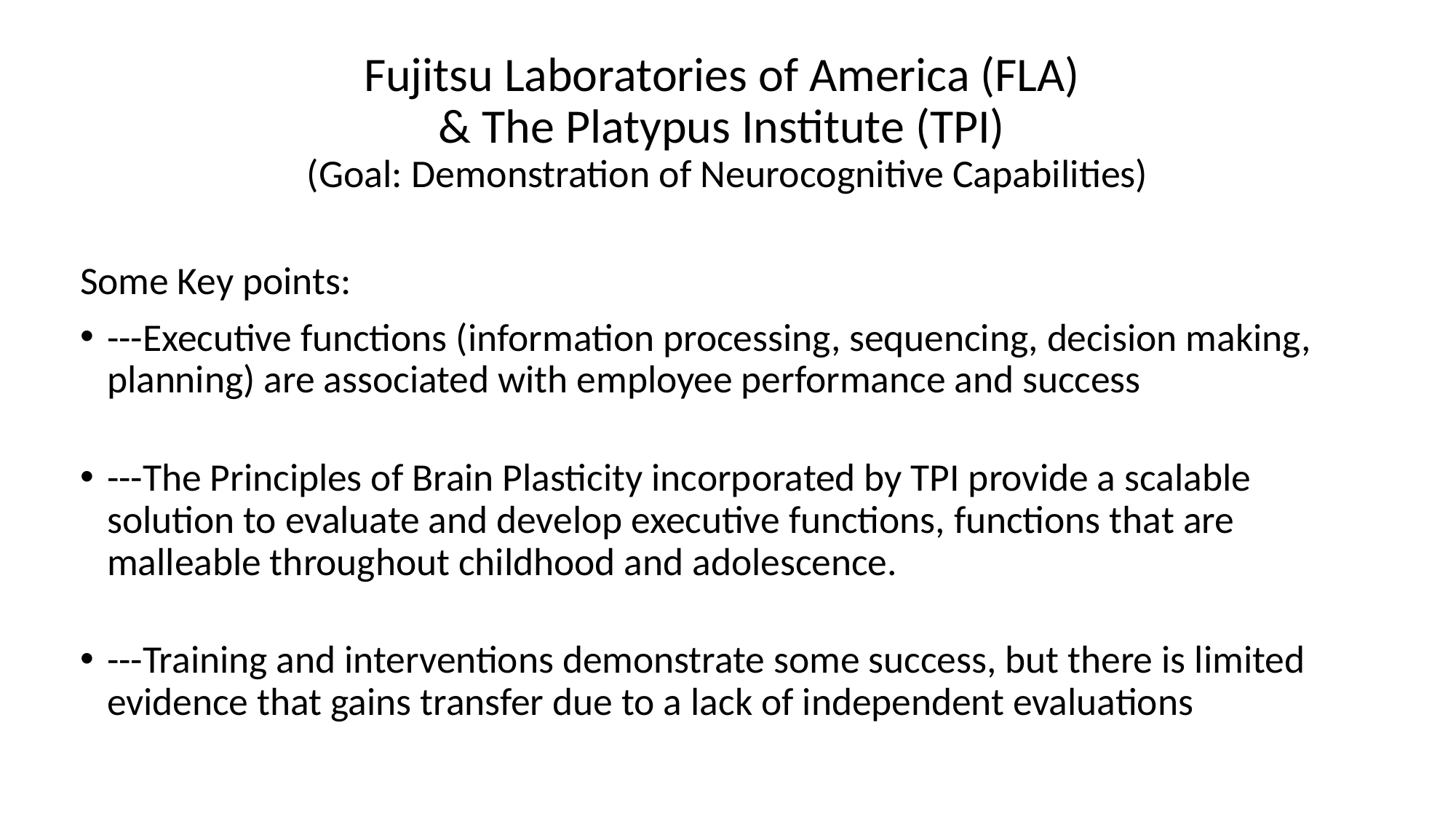

# Fujitsu Laboratories of America (FLA) & The Platypus Institute (TPI) (Goal: Demonstration of Neurocognitive Capabilities)
Some Key points:
---Executive functions (information processing, sequencing, decision making, planning) are associated with employee performance and success
---The Principles of Brain Plasticity incorporated by TPI provide a scalable solution to evaluate and develop executive functions, functions that are malleable throughout childhood and adolescence.
---Training and interventions demonstrate some success, but there is limited evidence that gains transfer due to a lack of independent evaluations